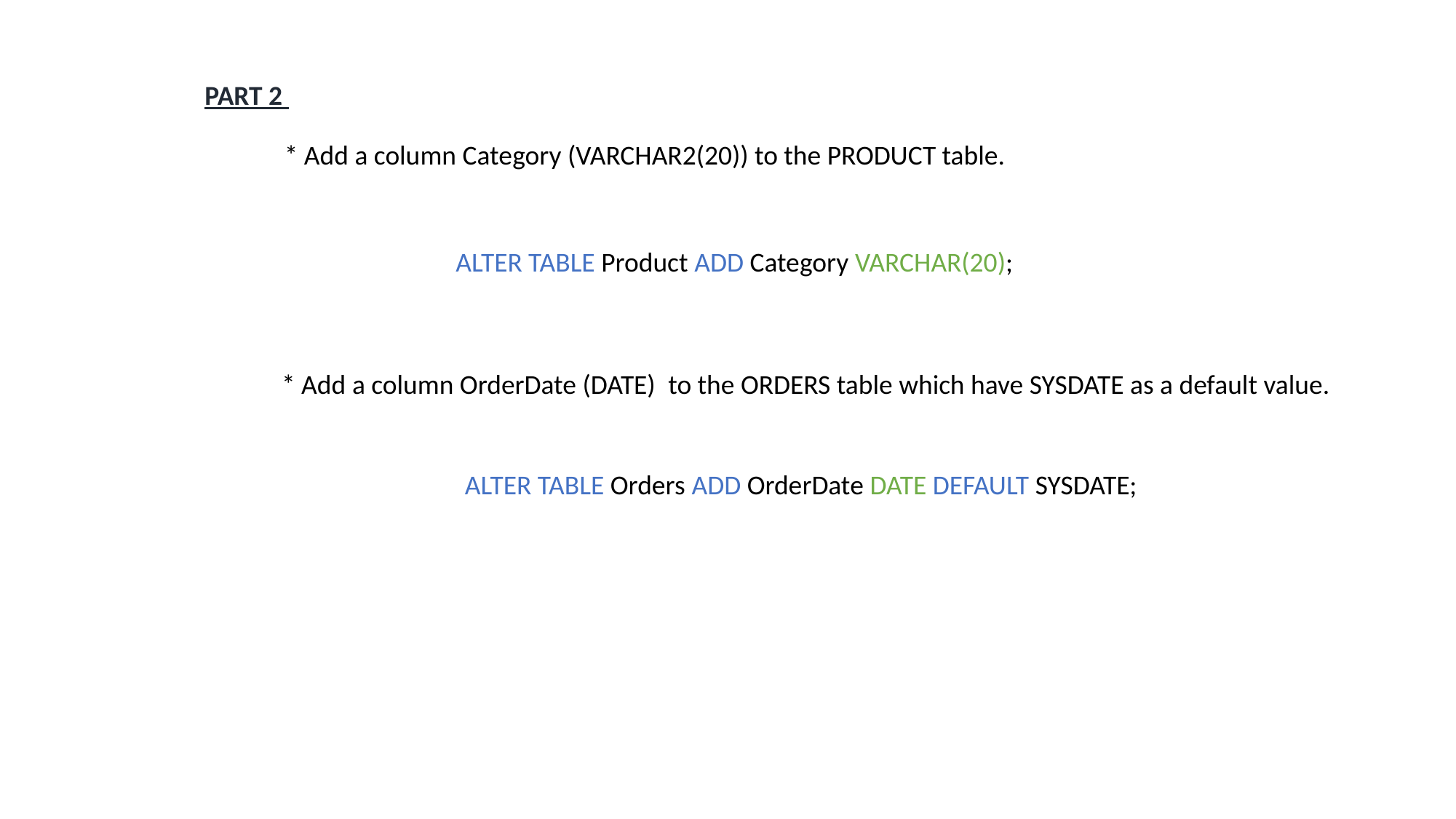

PART 2
* Add a column Category (VARCHAR2(20)) to the PRODUCT table.
ALTER TABLE Product ADD Category VARCHAR(20);
* Add a column OrderDate (DATE)  to the ORDERS table which have SYSDATE as a default value.
ALTER TABLE Orders ADD OrderDate DATE DEFAULT SYSDATE;